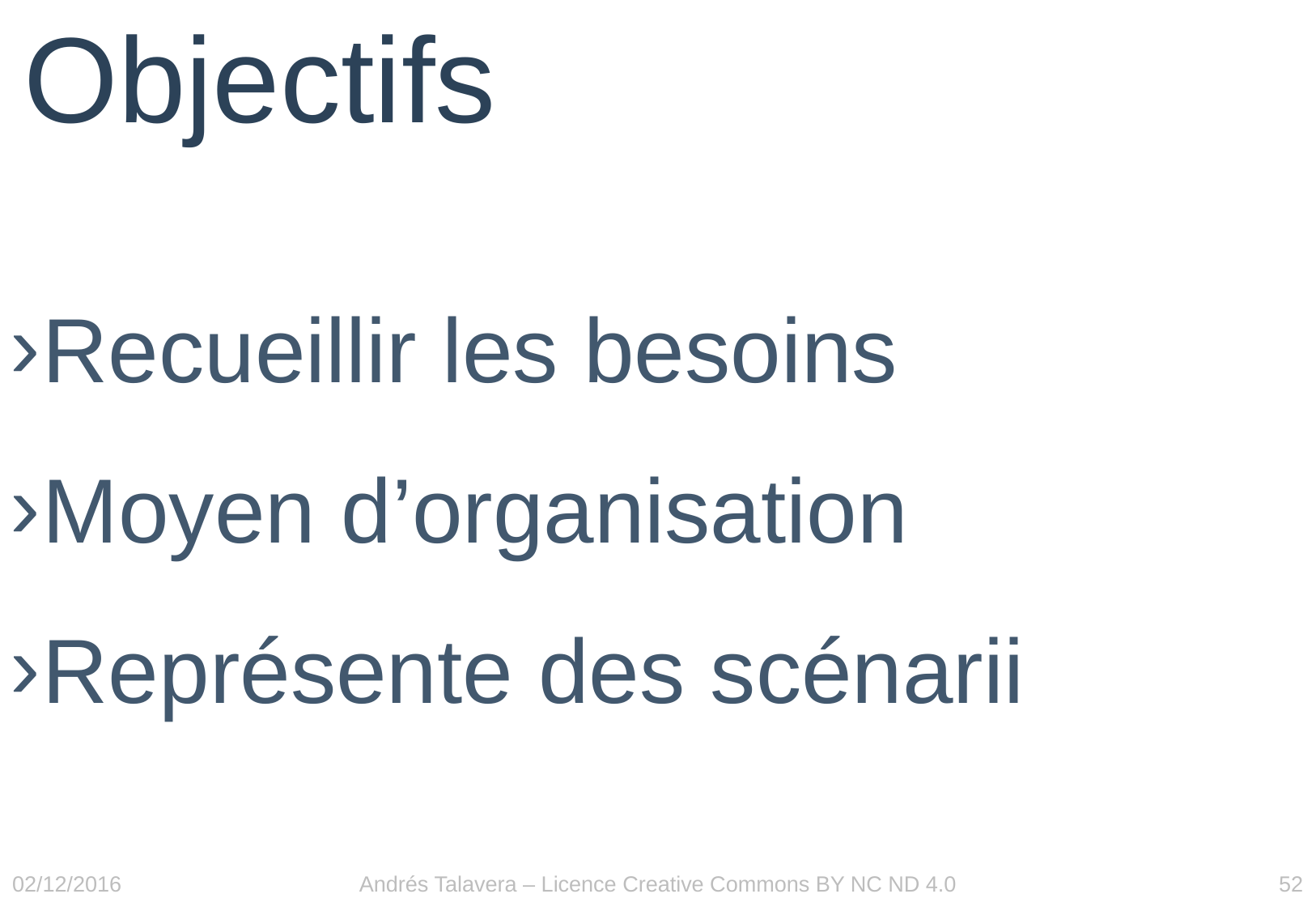

# Objectifs
Recueillir les besoins
Moyen d’organisation
Représente des scénarii
02/12/2016
Andrés Talavera – Licence Creative Commons BY NC ND 4.0
52